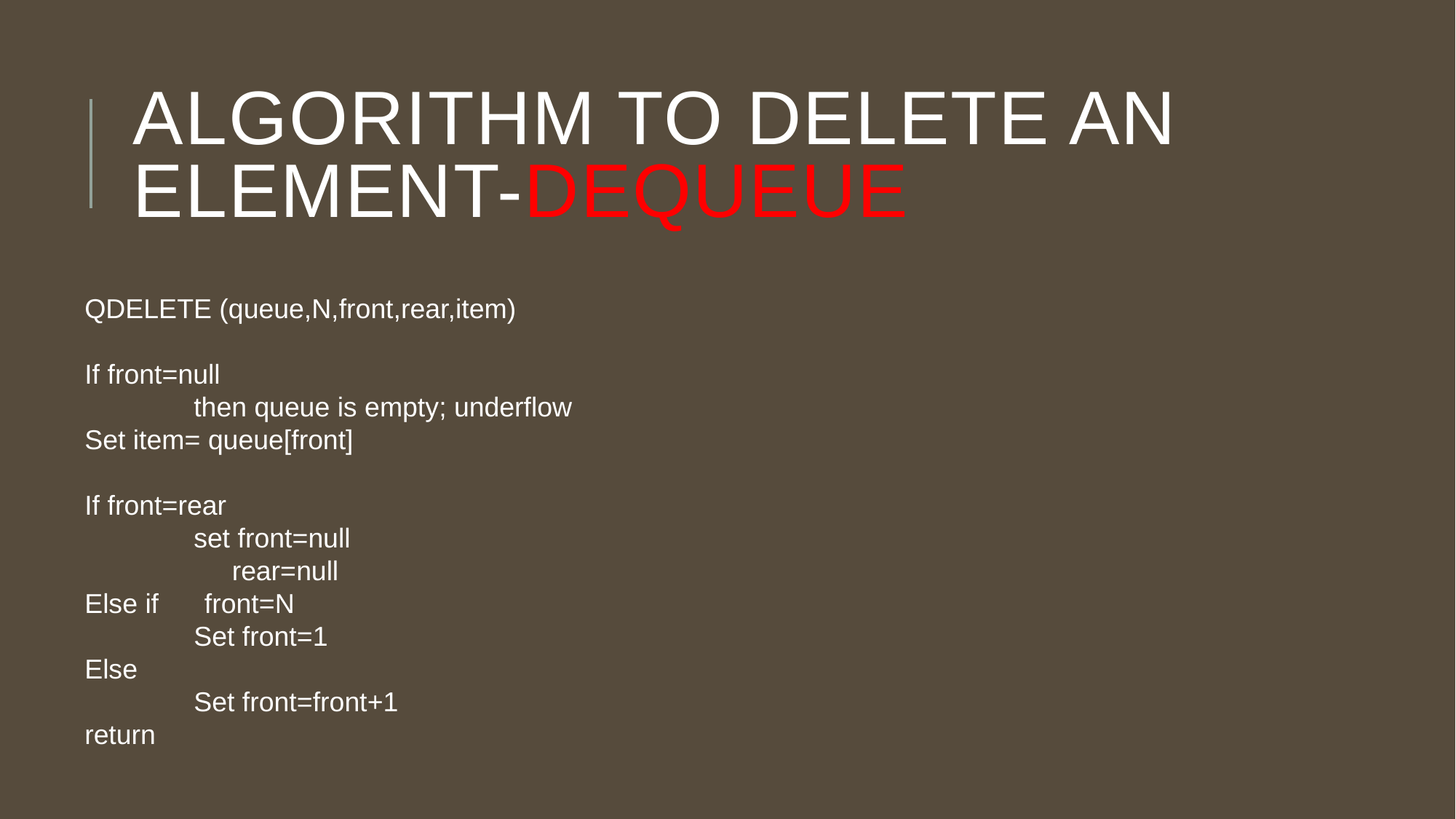

# ALGORITHM TO DELETE AN ELEMENT-dequeue
QDELETE (queue,N,front,rear,item)

If front=null
	then queue is empty; underflow
Set item= queue[front]

If front=rear
	set front=null
	     rear=null
Else if      front=N
	Set front=1
Else
	Set front=front+1
return